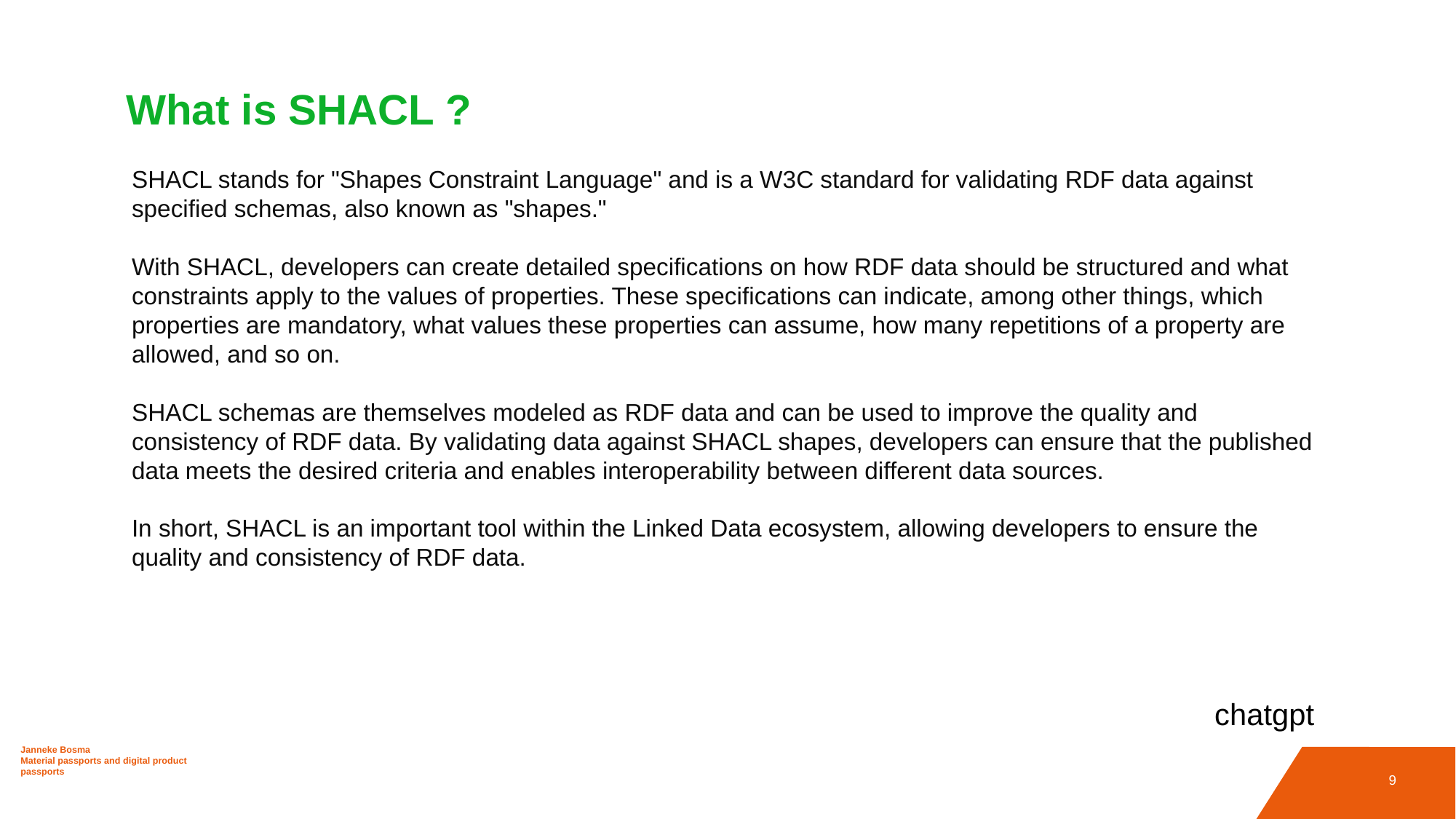

# What is SHACL ?
SHACL stands for "Shapes Constraint Language" and is a W3C standard for validating RDF data against specified schemas, also known as "shapes."

With SHACL, developers can create detailed specifications on how RDF data should be structured and what constraints apply to the values of properties. These specifications can indicate, among other things, which properties are mandatory, what values these properties can assume, how many repetitions of a property are allowed, and so on.

SHACL schemas are themselves modeled as RDF data and can be used to improve the quality and consistency of RDF data. By validating data against SHACL shapes, developers can ensure that the published data meets the desired criteria and enables interoperability between different data sources.

In short, SHACL is an important tool within the Linked Data ecosystem, allowing developers to ensure the quality and consistency of RDF data.

chatgpt